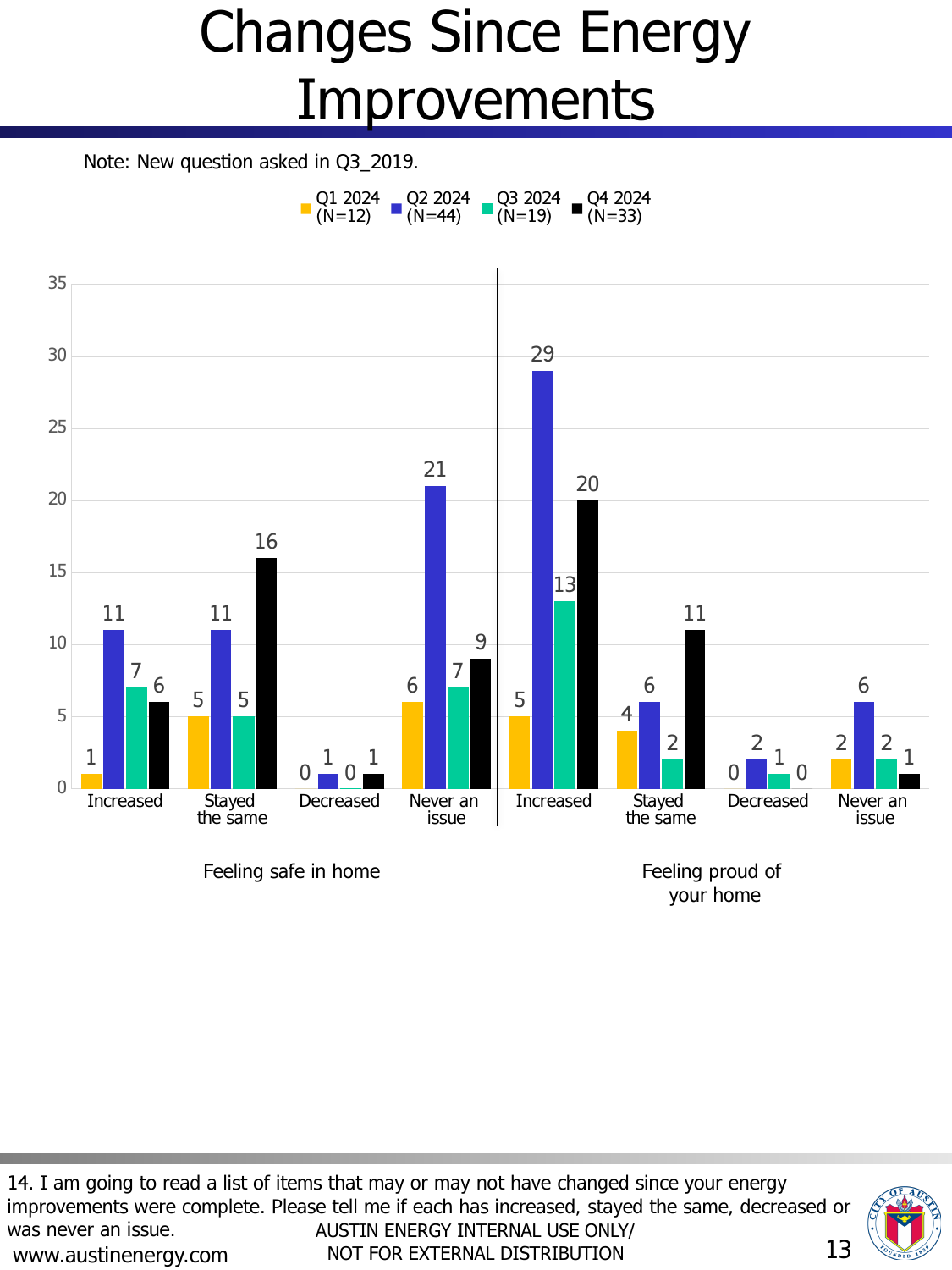

# Changes Since Energy Improvements
Note: New question asked in Q3_2019.

### Chart

| Category | Q1 2024
(N=12) | Q2 2024
(N=44) | Q3 2024
(N=19) | Q4 2024
(N=33) |
|---|---|---|---|---|
| Increased | 1.0 | 11.0 | 7.0 | 6.0 |
| Stayed
the same | 5.0 | 11.0 | 5.0 | 16.0 |
| Decreased | 0.0 | 1.0 | 0.0 | 1.0 |
| Never an
issue | 6.0 | 21.0 | 7.0 | 9.0 |
| Increased | 5.0 | 29.0 | 13.0 | 20.0 |
| Stayed
the same | 4.0 | 6.0 | 2.0 | 11.0 |
| Decreased | 0.0 | 2.0 | 1.0 | 0.0 |
| Never an
issue | 2.0 | 6.0 | 2.0 | 1.0 |
Feeling safe in home
Feeling proud of
your home
14. I am going to read a list of items that may or may not have changed since your energy improvements were complete. Please tell me if each has increased, stayed the same, decreased or was never an issue.
13